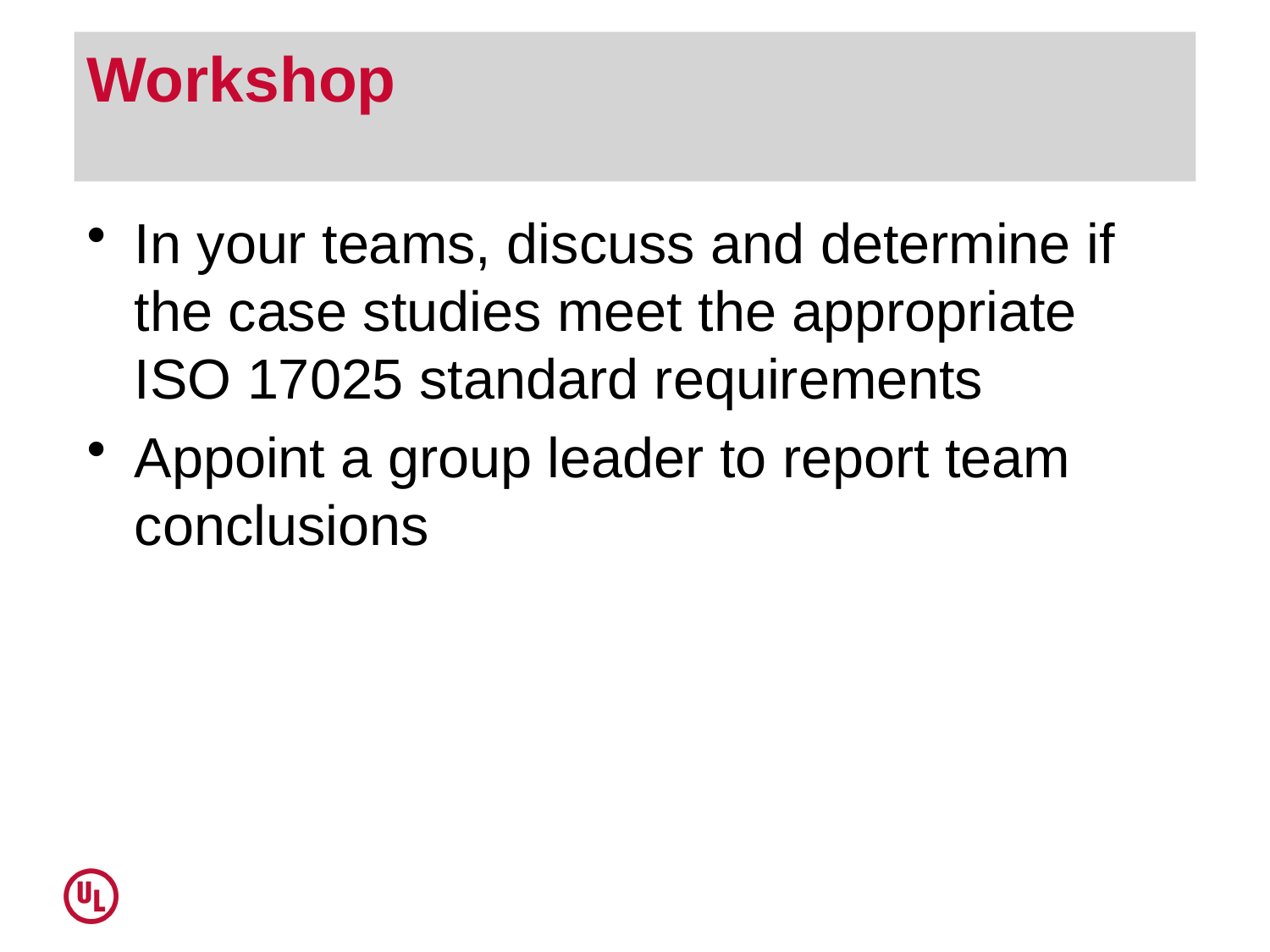

# Workshop
In your teams, discuss and determine if the case studies meet the appropriate ISO 17025 standard requirements
Appoint a group leader to report team conclusions